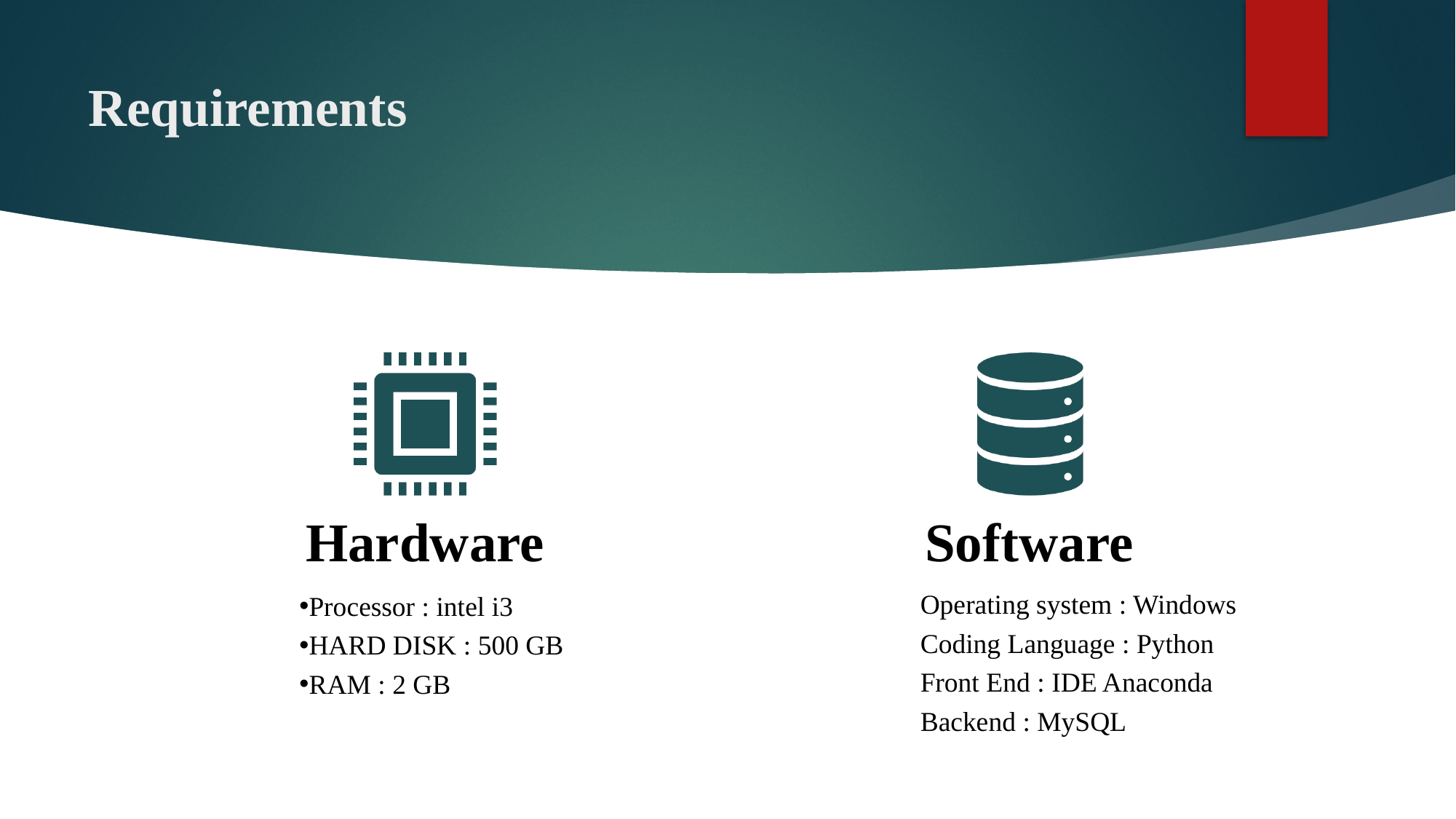

# Requirements

Hardware
Processor : intel i3
HARD DISK : 500 GB
RAM : 2 GB
Software
Operating system : Windows
Coding Language : Python
Front End : IDE Anaconda
Backend : MySQL